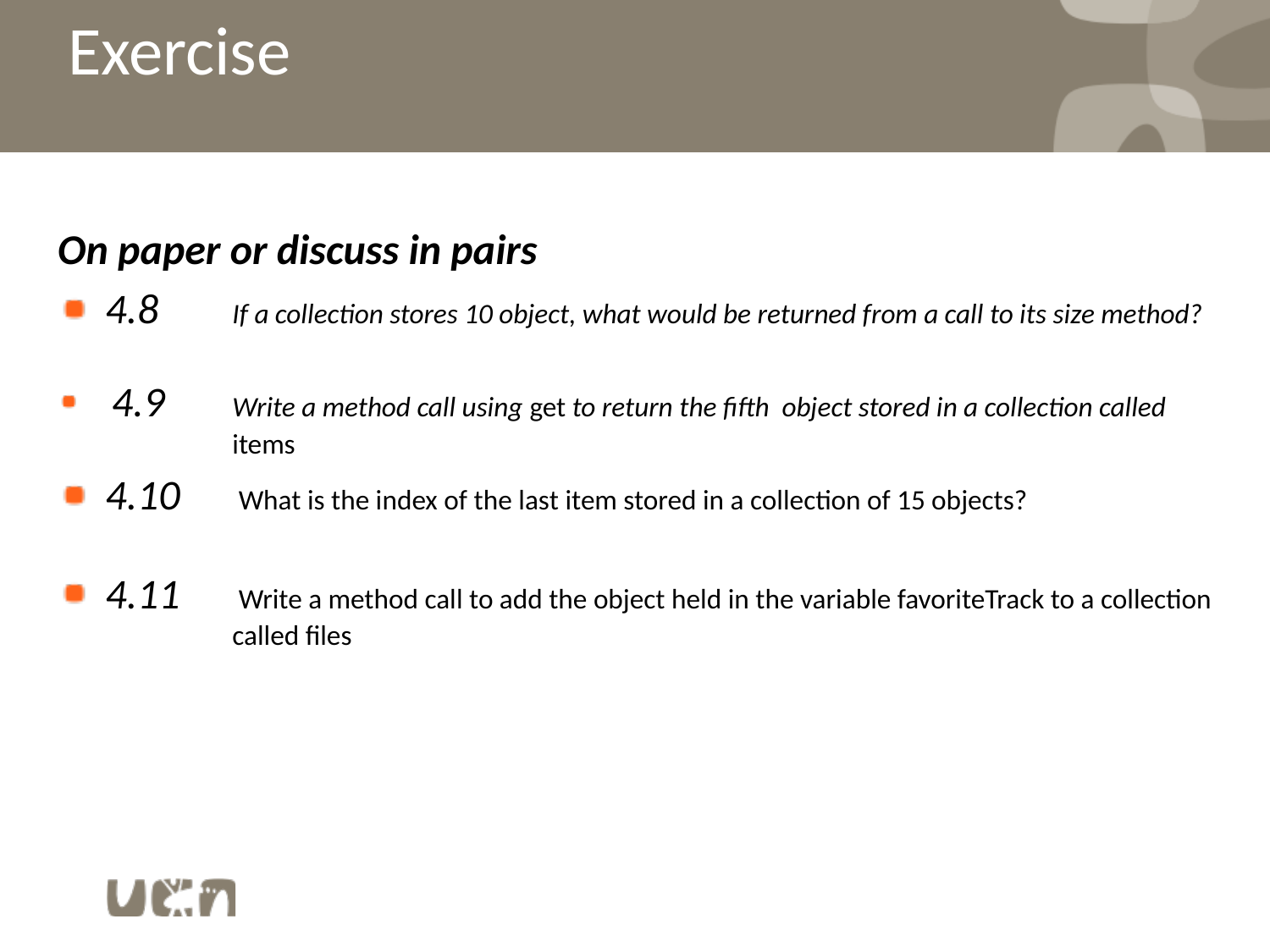

# Exercise
On paper or discuss in pairs
4.8	If a collection stores 10 object, what would be returned from a call to its size method?
 4.9	Write a method call using get to return the fifth  object stored in a collection called 	items
4.10	 What is the index of the last item stored in a collection of 15 objects?

4.11	 Write a method call to add the object held in the variable favoriteTrack to a collection 	called files